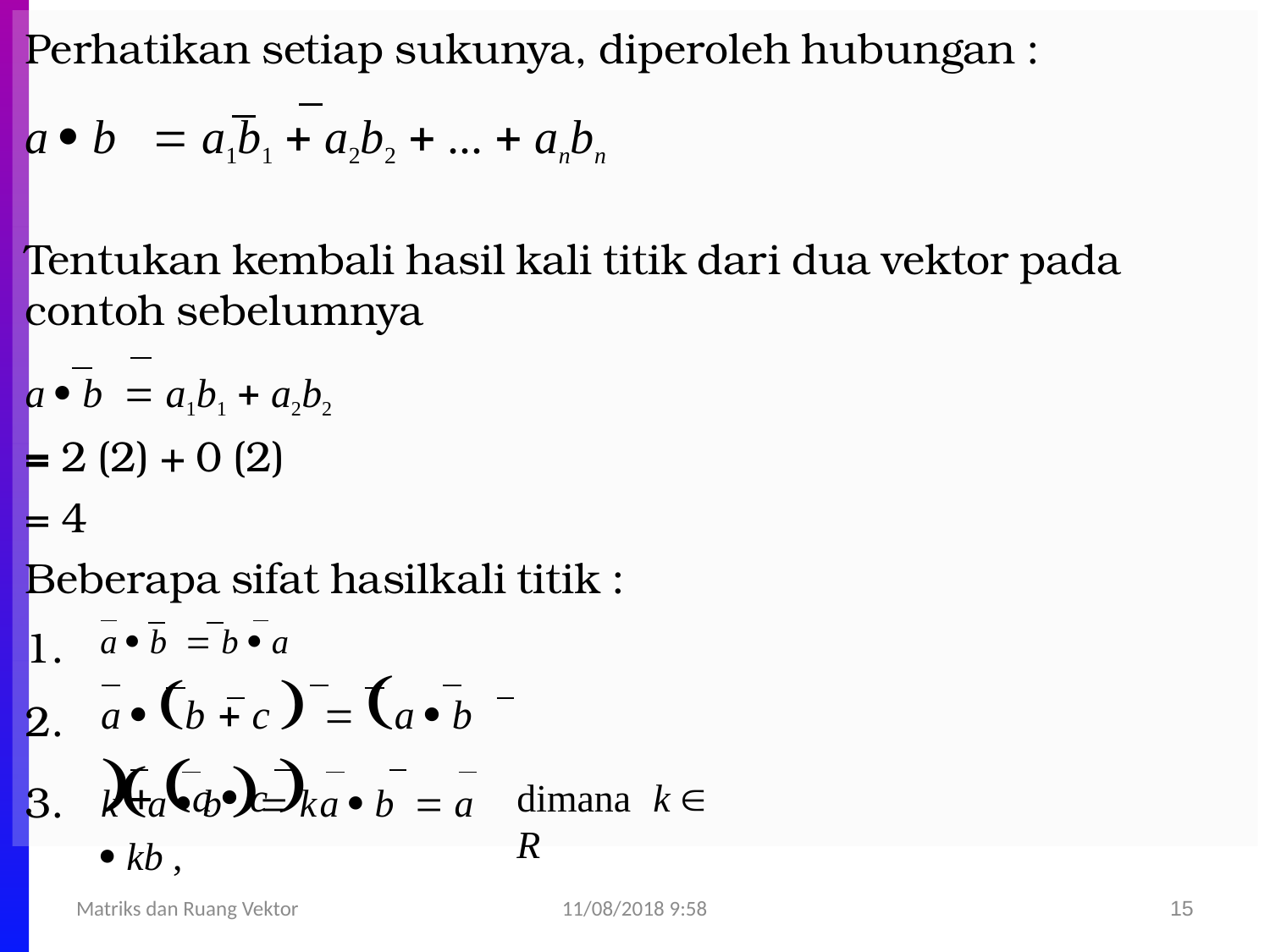

Perhatikan setiap sukunya, diperoleh hubungan :
a • b	= a1b1  + a2b2  + ... + anbn

Tentukan kembali hasil kali titik dari dua vektor pada contoh sebelumnya
a • b  = a1b1  + a2b2
= 2 (2) + 0 (2)
= 4
Beberapa sifat hasilkali titik :

1.
2.
3.

a • b  = b • a
a • (b + c ) = (a • b )+ (a • c )

k(a • b )= ka • b  = a • kb ,

dimana	k ∈ R
11/08/2018 9:58
Matriks dan Ruang Vektor
15